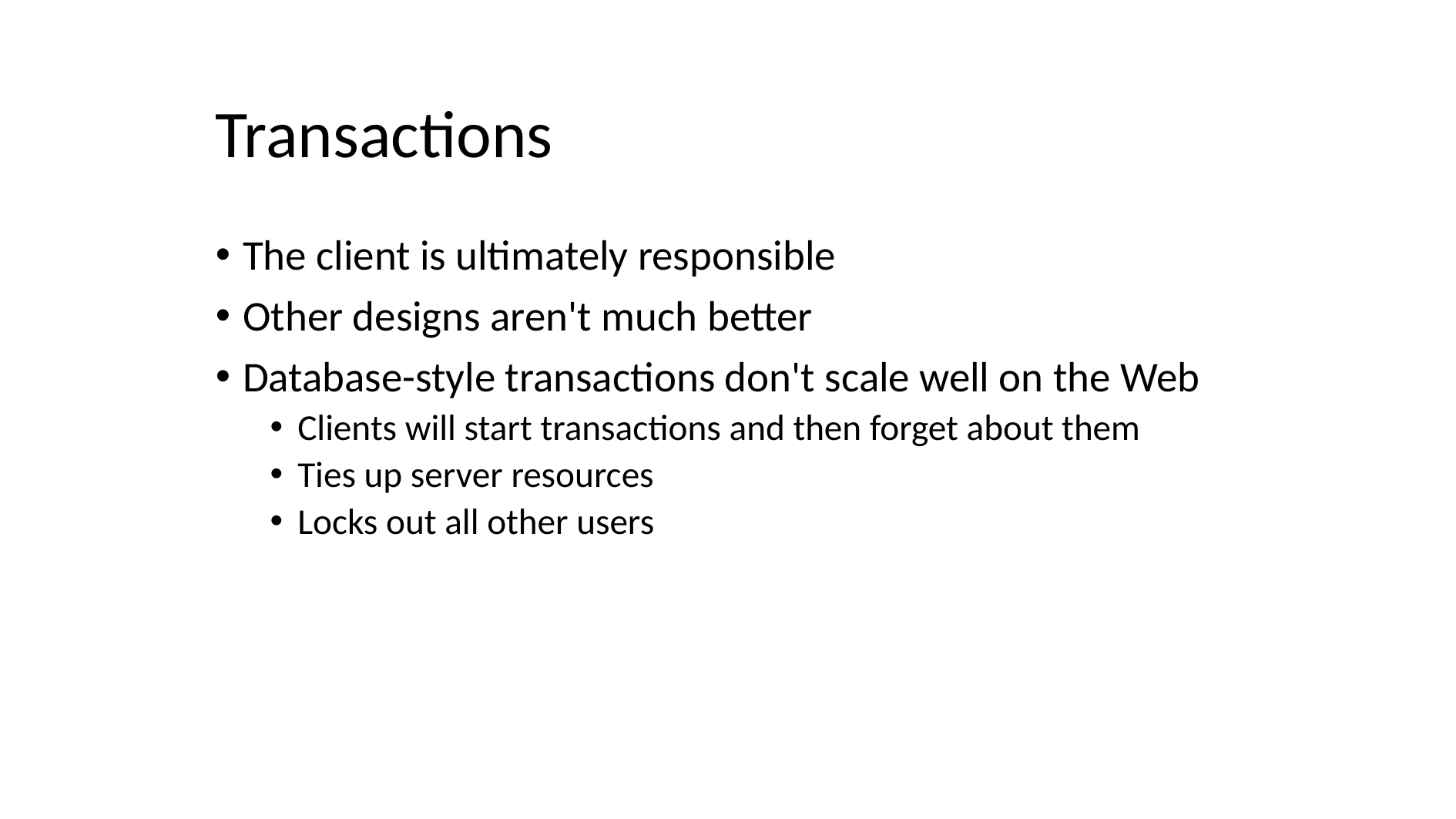

# Transactions
The client is ultimately responsible
Other designs aren't much better
Database-style transactions don't scale well on the Web
Clients will start transactions and then forget about them
Ties up server resources
Locks out all other users